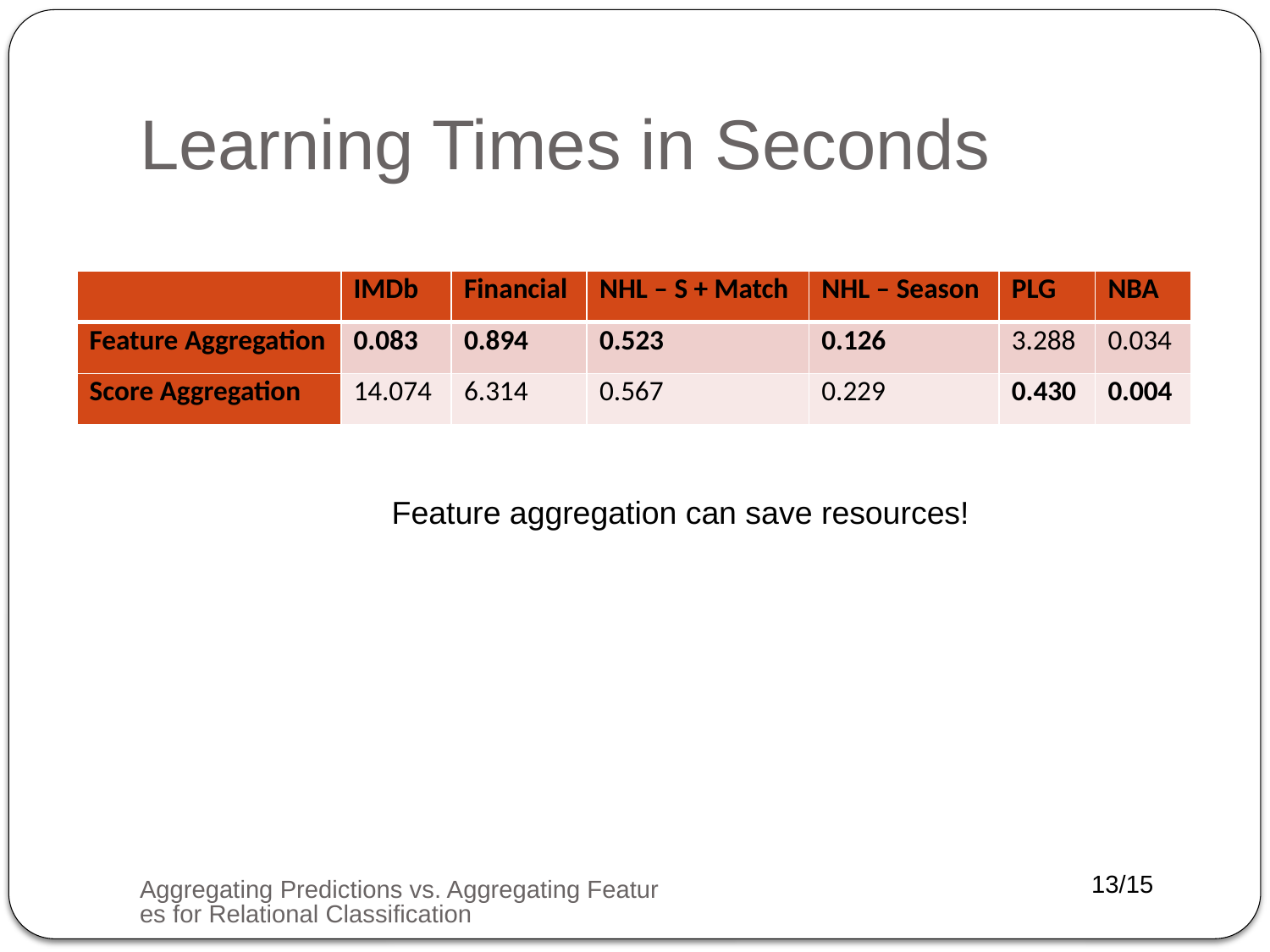

# Learning Times in Seconds
|  | IMDb | Financial | NHL – S + Match | NHL – Season | PLG | NBA |
| --- | --- | --- | --- | --- | --- | --- |
| Feature Aggregation | 0.083 | 0.894 | 0.523 | 0.126 | 3.288 | 0.034 |
| Score Aggregation | 14.074 | 6.314 | 0.567 | 0.229 | 0.430 | 0.004 |
Feature aggregation can save resources!
Aggregating Predictions vs. Aggregating Features for Relational Classification